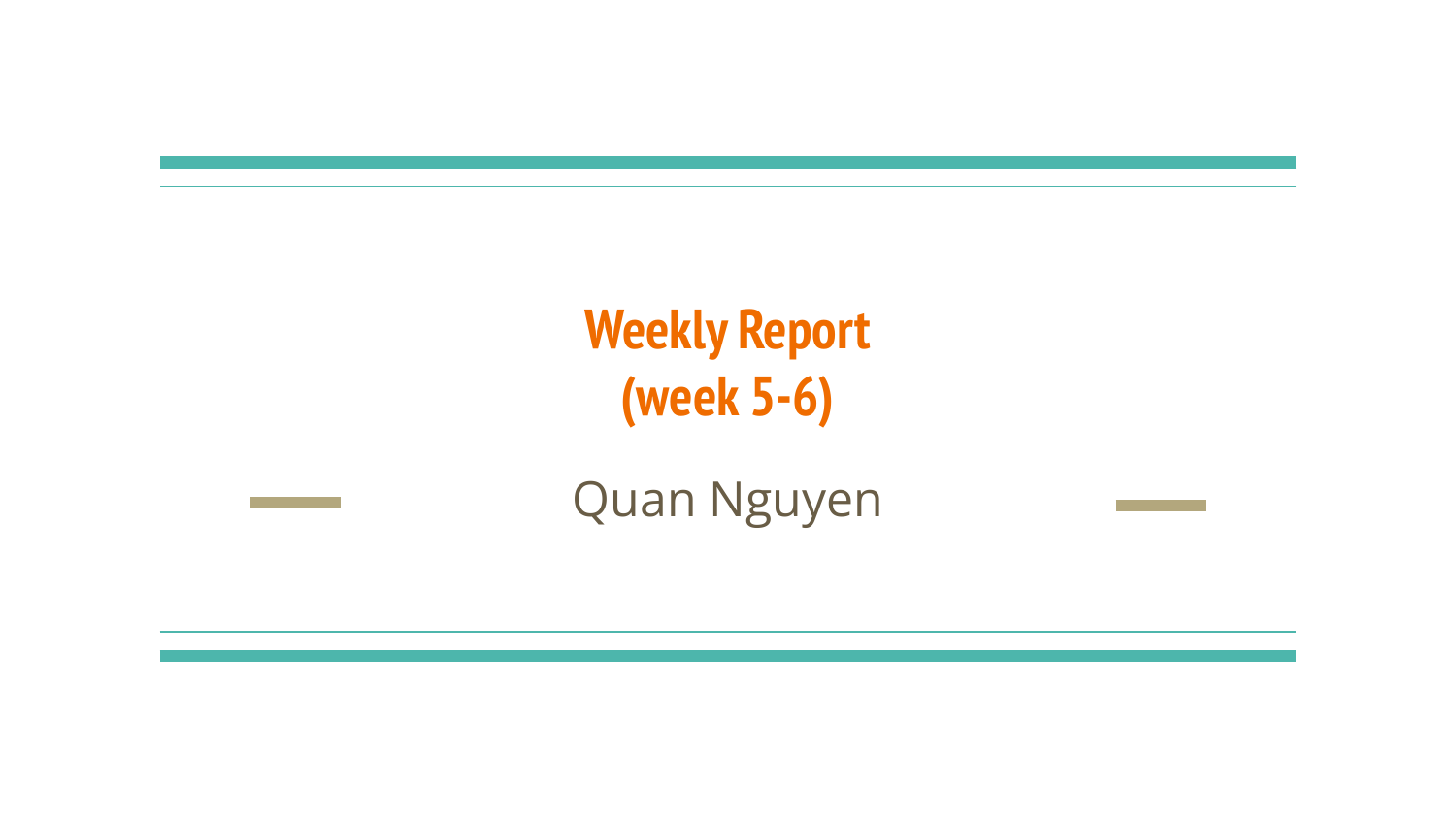

# Weekly Report
(week 5-6)
Quan Nguyen